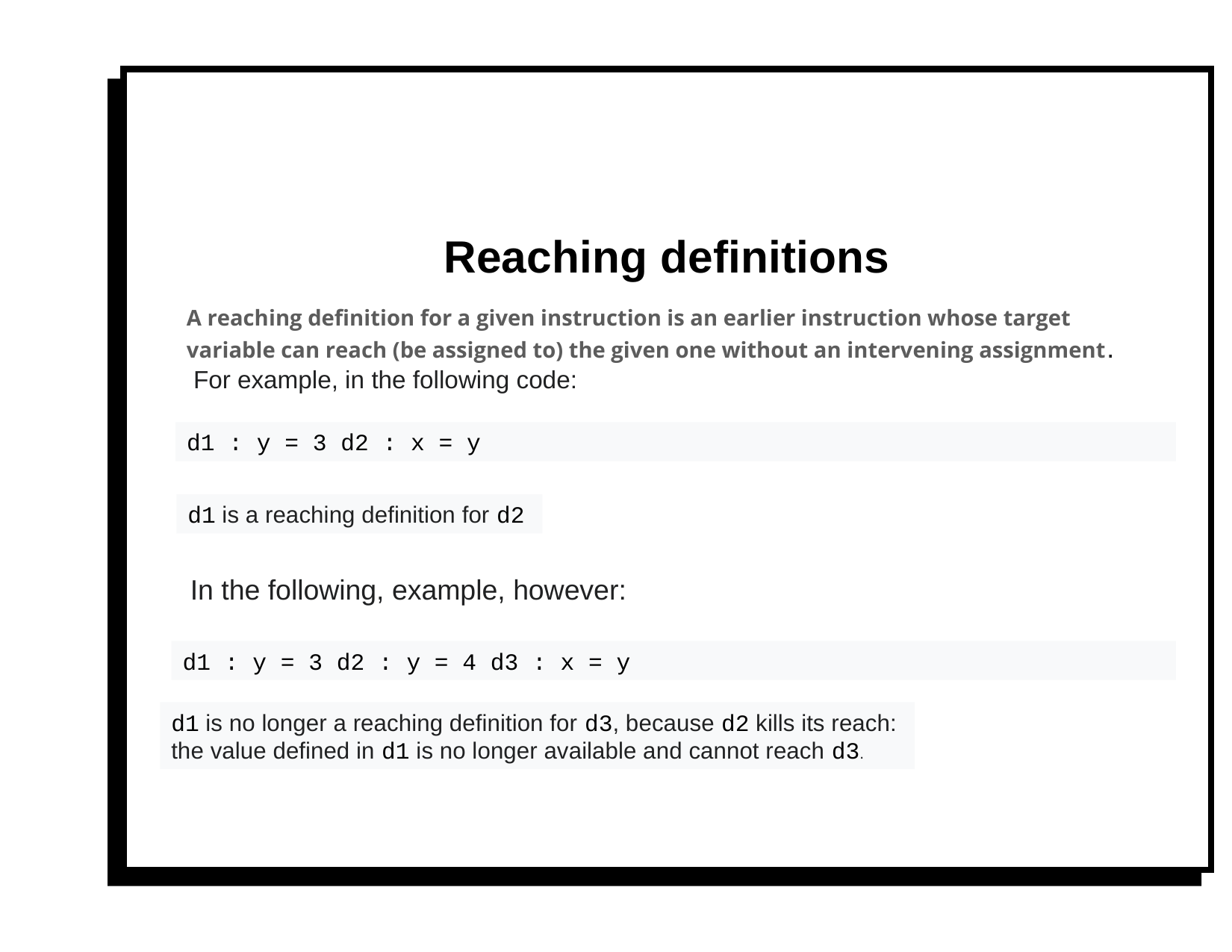

# Reaching definitions
A reaching definition for a given instruction is an earlier instruction whose target variable can reach (be assigned to) the given one without an intervening assignment.
 For example, in the following code:

d1 : y = 3 d2 : x = y
d1 is a reaching definition for d2
 In the following, example, however:
d1 : y = 3 d2 : y = 4 d3 : x = y
d1 is no longer a reaching definition for d3, because d2 kills its reach:
the value defined in d1 is no longer available and cannot reach d3.